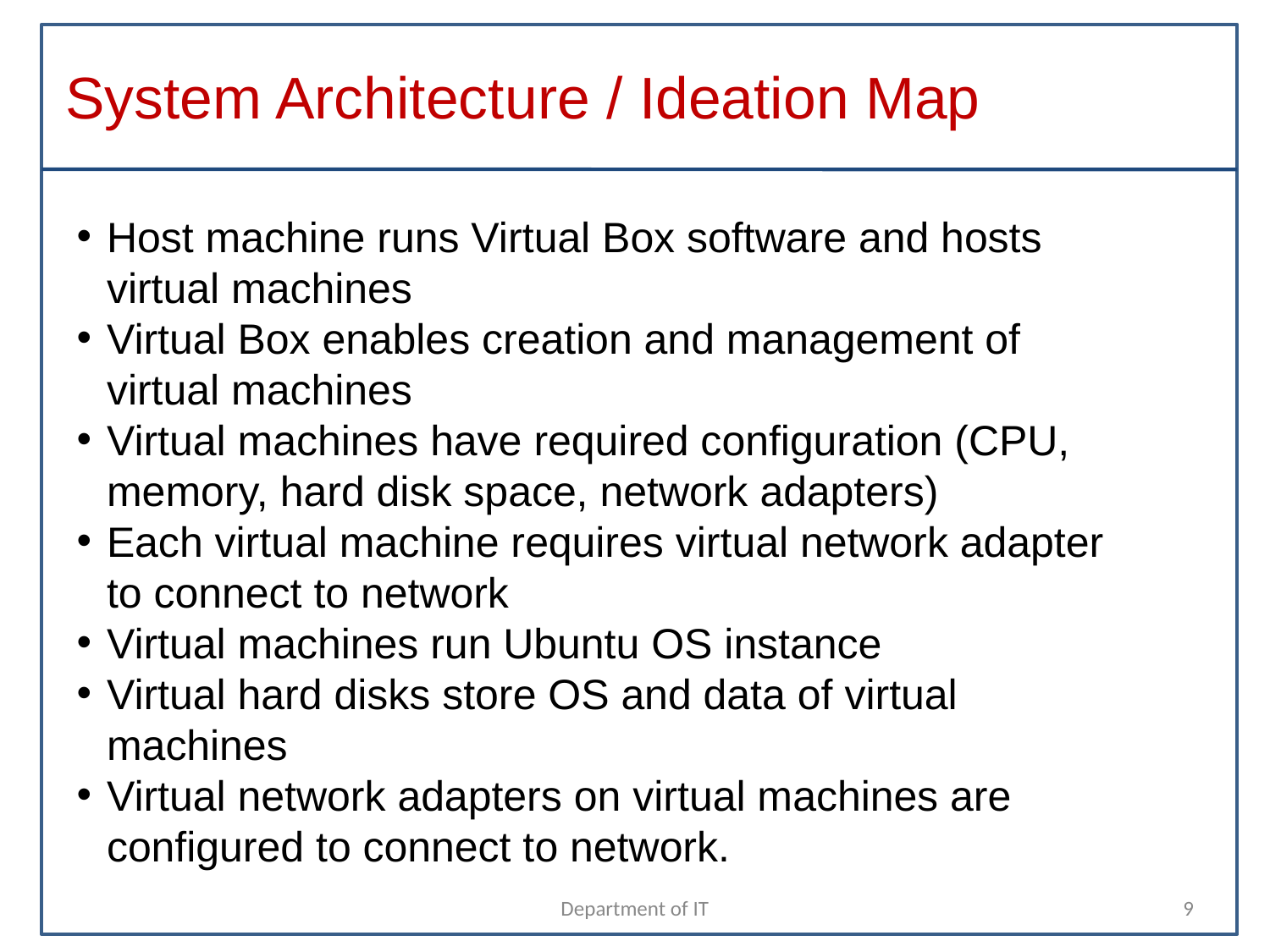

# System Architecture / Ideation Map
Host machine runs Virtual Box software and hosts virtual machines
Virtual Box enables creation and management of virtual machines
Virtual machines have required configuration (CPU, memory, hard disk space, network adapters)
Each virtual machine requires virtual network adapter to connect to network
Virtual machines run Ubuntu OS instance
Virtual hard disks store OS and data of virtual machines
Virtual network adapters on virtual machines are configured to connect to network.
Department of IT
9